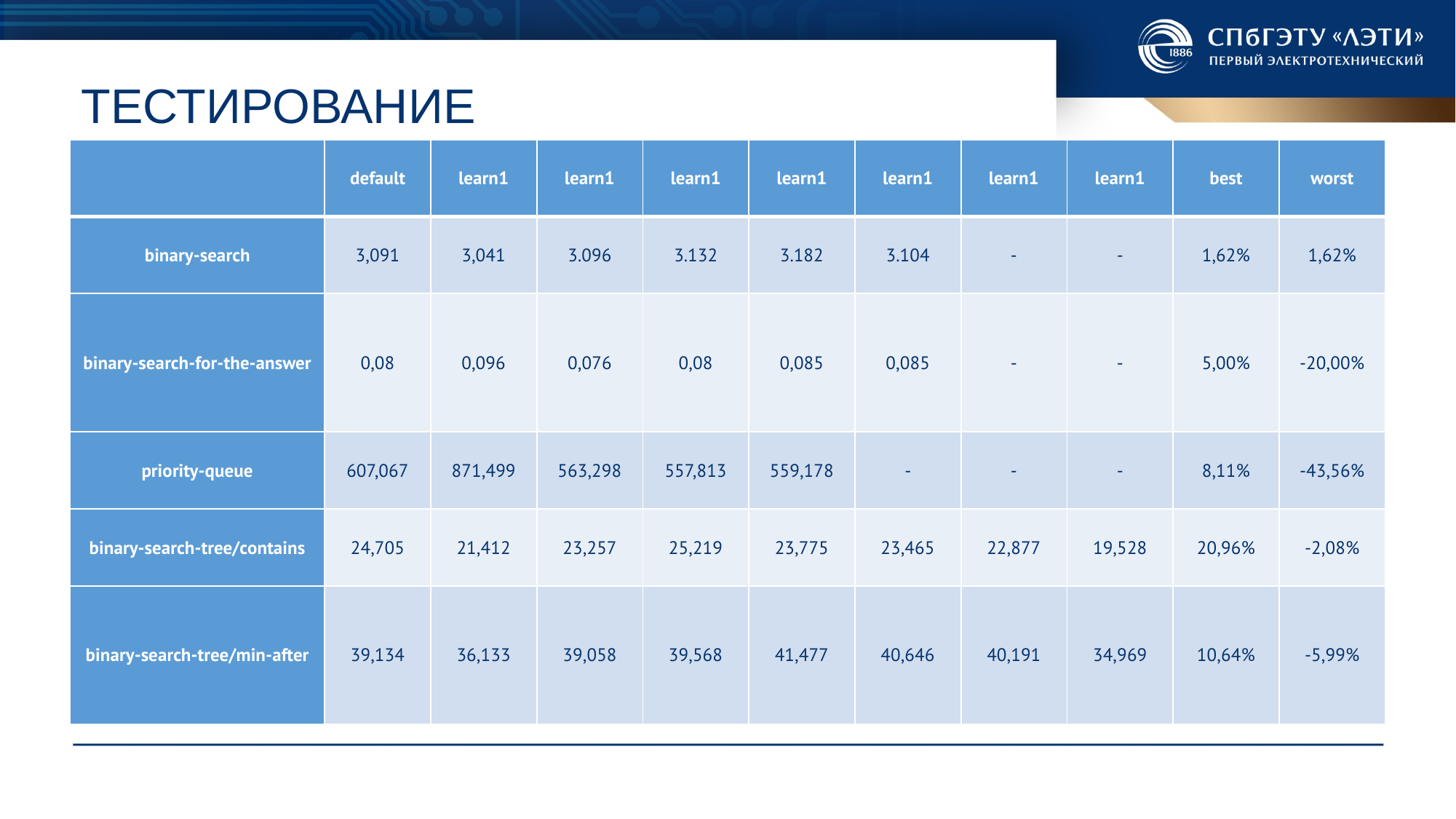

# тестирование
|  | default | learn1 | learn1 | learn1 | learn1 | learn1 | learn1 | learn1 | best | worst |
| --- | --- | --- | --- | --- | --- | --- | --- | --- | --- | --- |
| binary-search | 3,091 | 3,041 | 3.096 | 3.132 | 3.182 | 3.104 | - | - | 1,62% | 1,62% |
| binary-search-for-the-answer | 0,08 | 0,096 | 0,076 | 0,08 | 0,085 | 0,085 | - | - | 5,00% | -20,00% |
| priority-queue | 607,067 | 871,499 | 563,298 | 557,813 | 559,178 | - | - | - | 8,11% | -43,56% |
| binary-search-tree/contains | 24,705 | 21,412 | 23,257 | 25,219 | 23,775 | 23,465 | 22,877 | 19,528 | 20,96% | -2,08% |
| binary-search-tree/min-after | 39,134 | 36,133 | 39,058 | 39,568 | 41,477 | 40,646 | 40,191 | 34,969 | 10,64% | -5,99% |